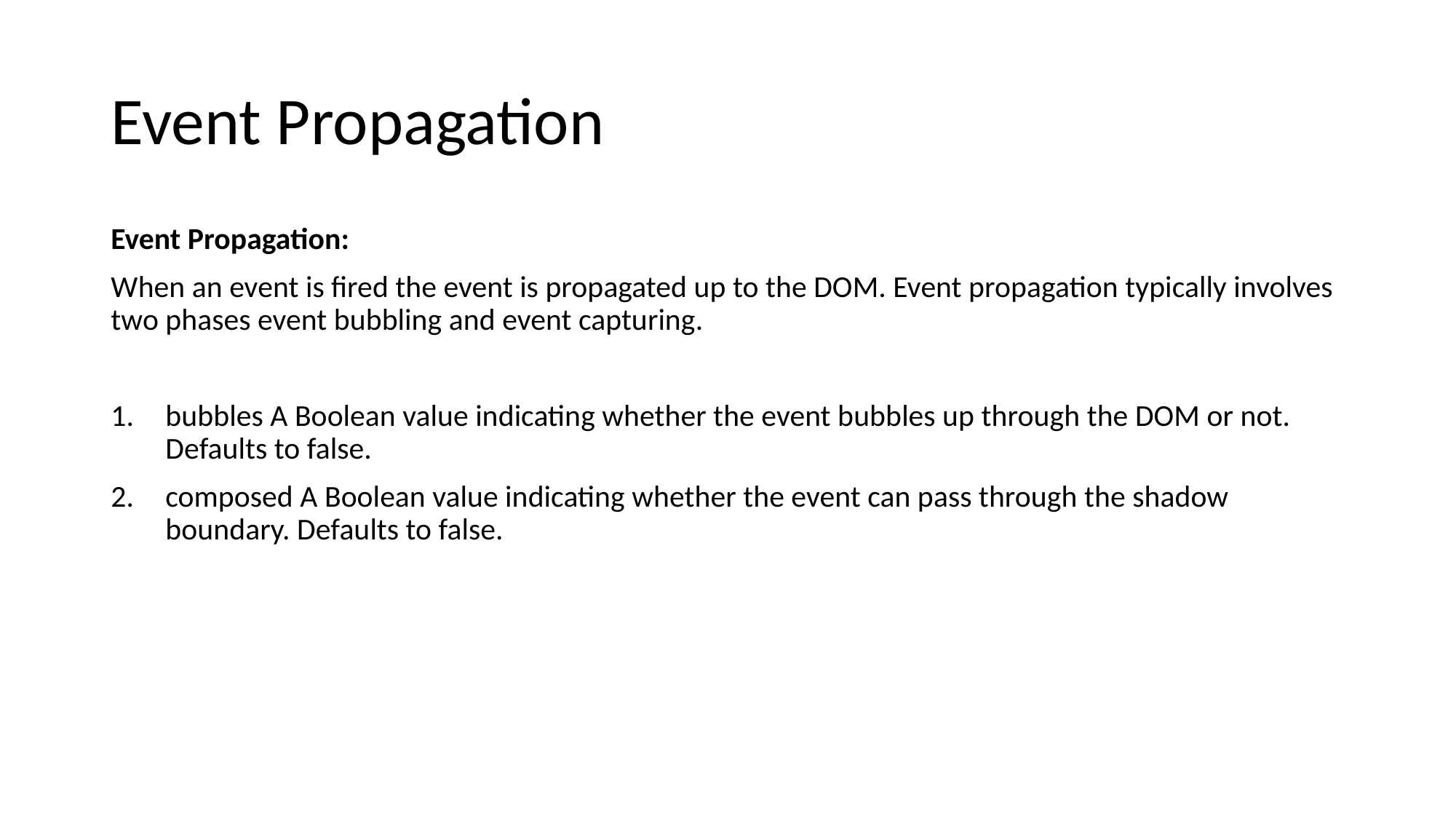

# Event Propagation
Event Propagation:
When an event is fired the event is propagated up to the DOM. Event propagation typically involves two phases event bubbling and event capturing.

bubbles A Boolean value indicating whether the event bubbles up through the DOM or not. Defaults to false.
composed A Boolean value indicating whether the event can pass through the shadow boundary. Defaults to false.